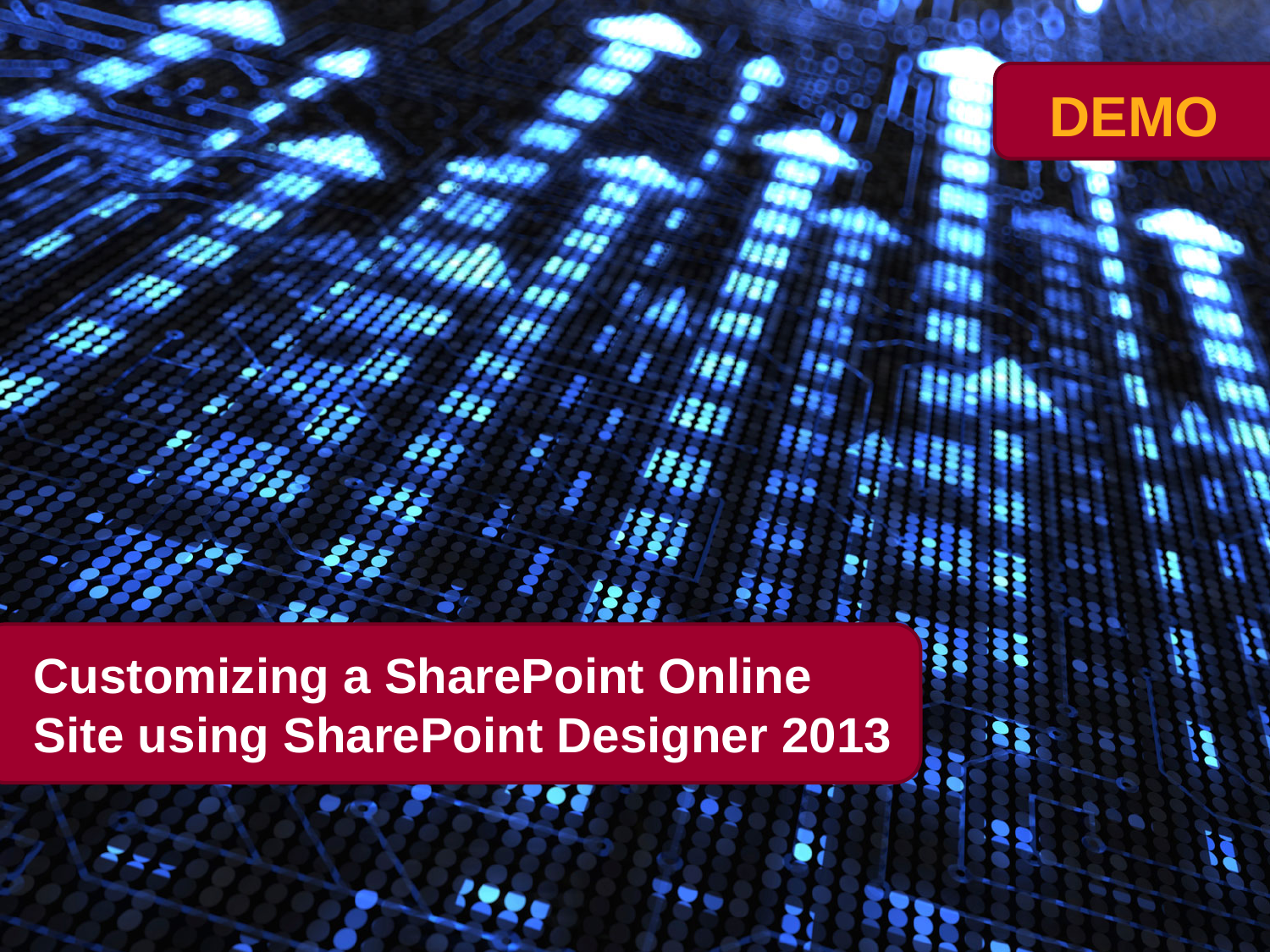

# Customizing a SharePoint Online Site using SharePoint Designer 2013